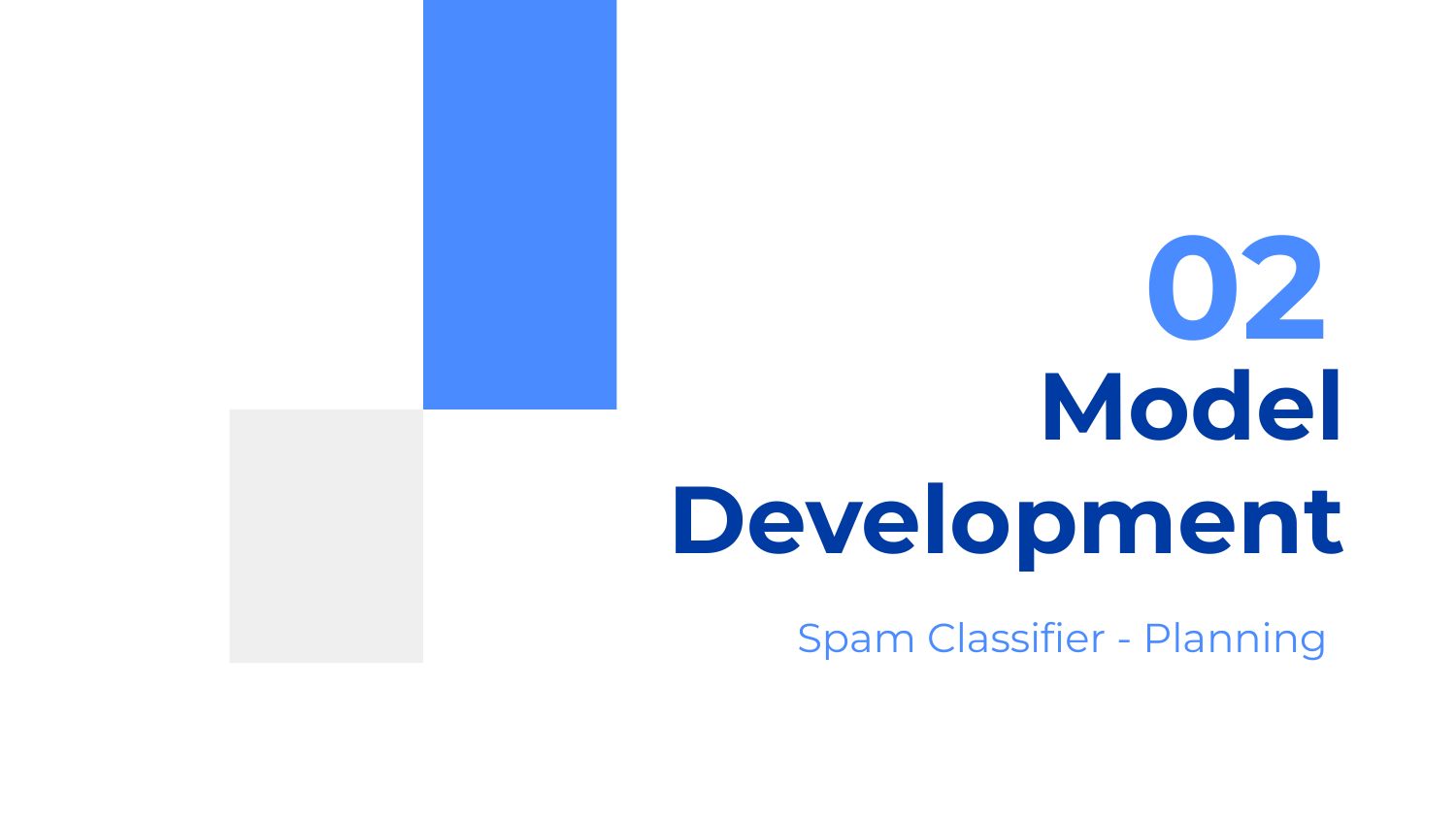

02
# Model Development
Spam Classifier - Planning